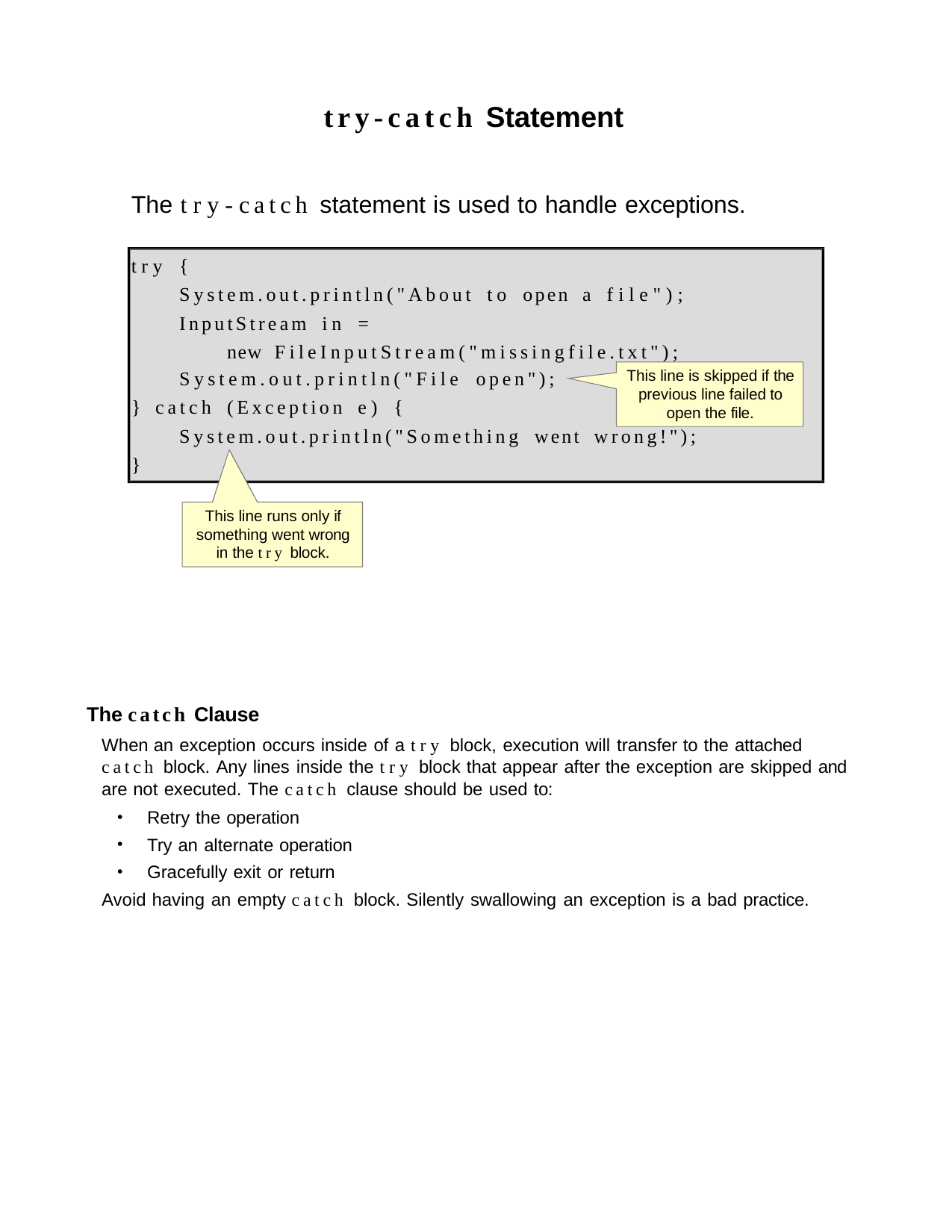

try-catch Statement

The try-catch statement is used to handle exceptions.

try {
System.out.println("About to open a file"); InputStream in =
new FileInputStream("missingfile.txt");

System.out.println("File  open");
} catch (Exception e) {

This line is skipped if the previous line failed to open the file.
System.out.println("Something went wrong!");
}

This line runs only if something went wrong in the try block.

The catch Clause
When an exception occurs inside of a try block, execution will transfer to the attached catch block. Any lines inside the try block that appear after the exception are skipped and are not executed. The catch clause should be used to:
Retry the operation
Try an alternate operation
Gracefully exit or return
Avoid having an empty catch block. Silently swallowing an exception is a bad practice.